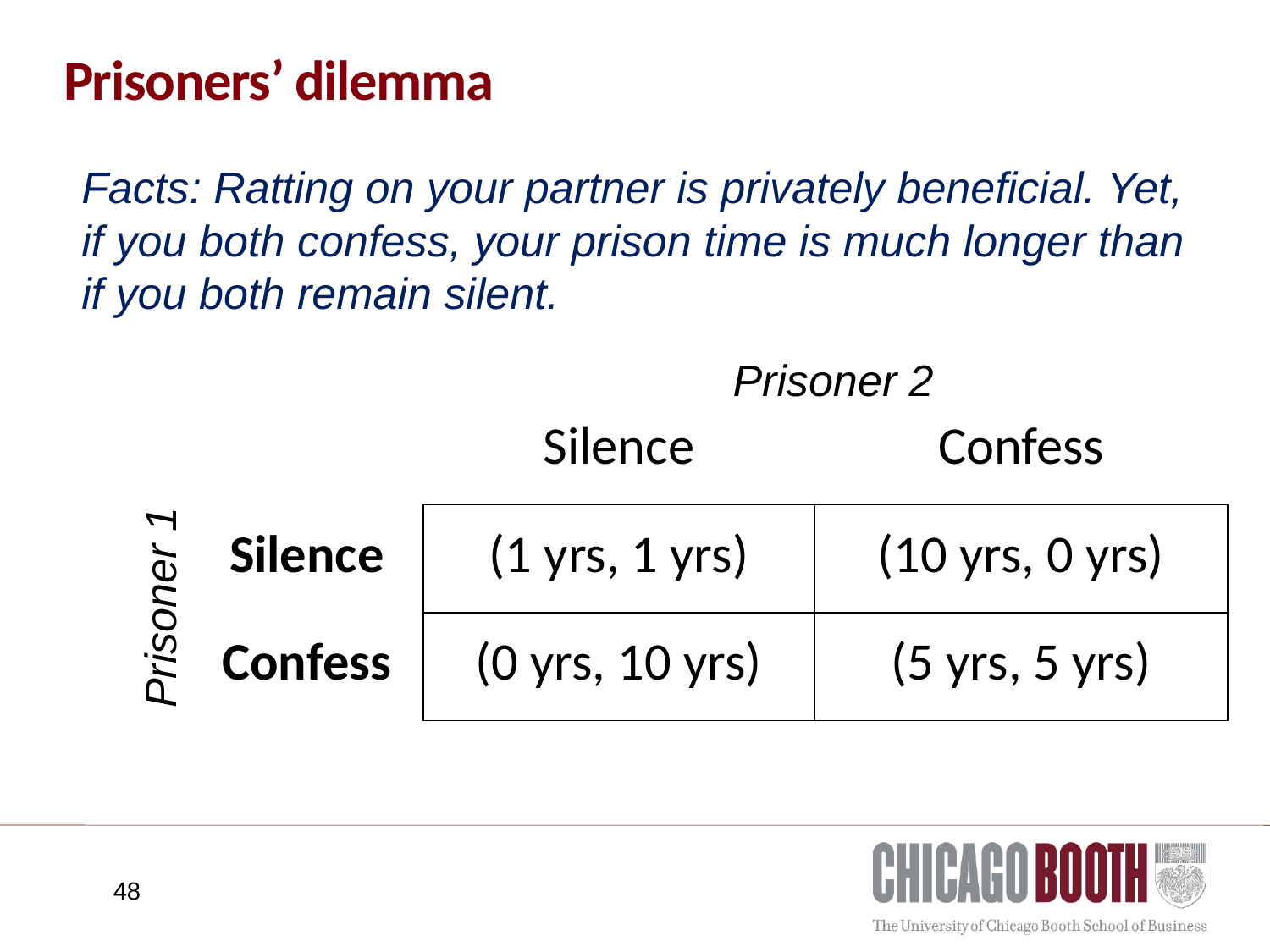

# Prisoners’ dilemma
Facts: Ratting on your partner is privately beneficial. Yet, if you both confess, your prison time is much longer than if you both remain silent.
Prisoner 2
|  | Silence | Confess |
| --- | --- | --- |
| Silence | (1 yrs, 1 yrs) | (10 yrs, 0 yrs) |
| Confess | (0 yrs, 10 yrs) | (5 yrs, 5 yrs) |
Prisoner 1